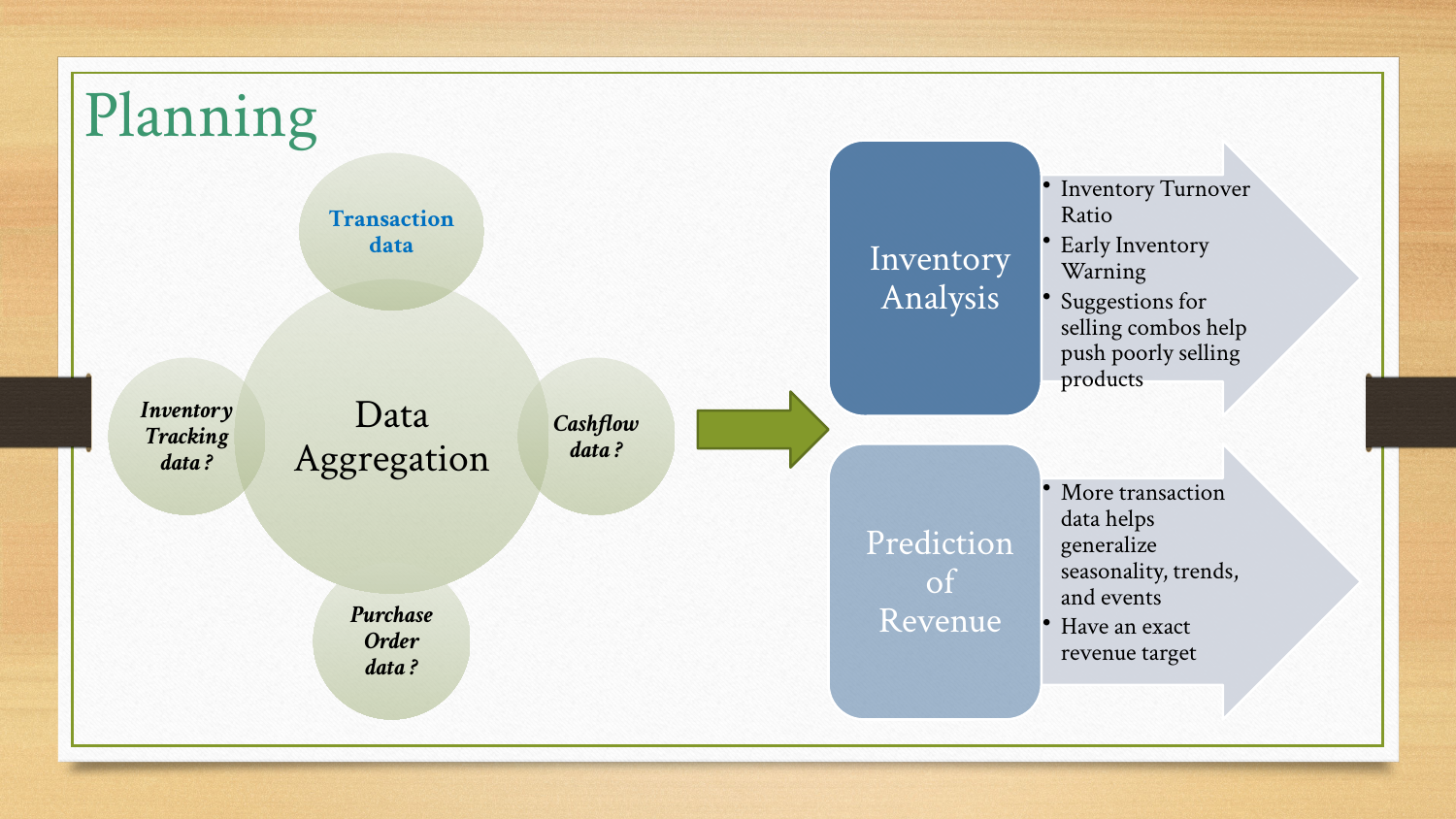

# Planning
Inventory Turnover Ratio
Early Inventory Warning
Suggestions for selling combos help push poorly selling products
Inventory Analysis
More transaction data helps generalize seasonality, trends, and events
Have an exact revenue target
Prediction of Revenue
Data Aggregation
Transaction data
Cashflow data ?
Purchase Order data ?
Inventory Tracking data ?